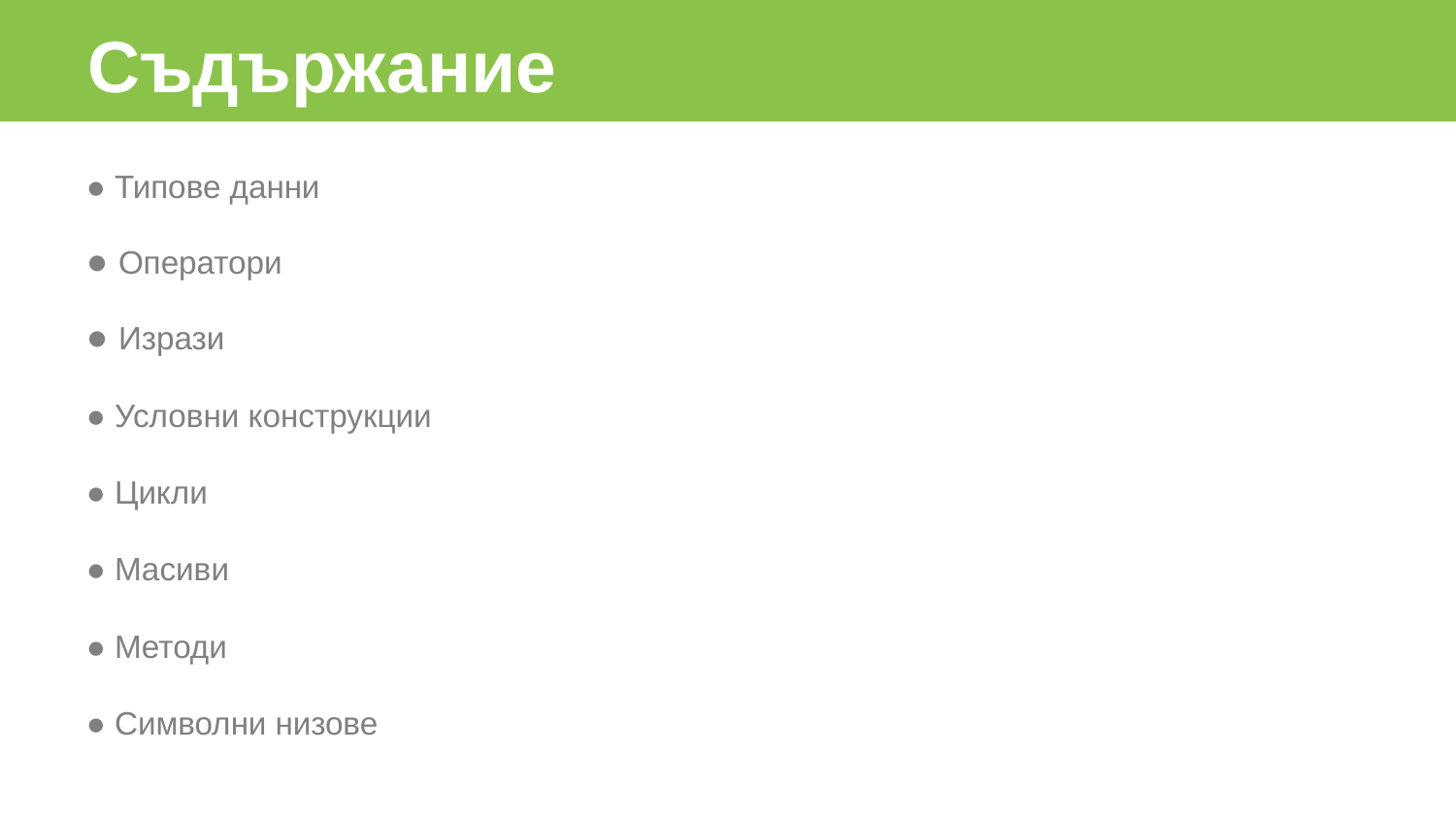

Съдържание
● Типове данни
● Оператори
● Изрази
● Условни конструкции
● Цикли
● Масиви
● Методи
● Символни низове